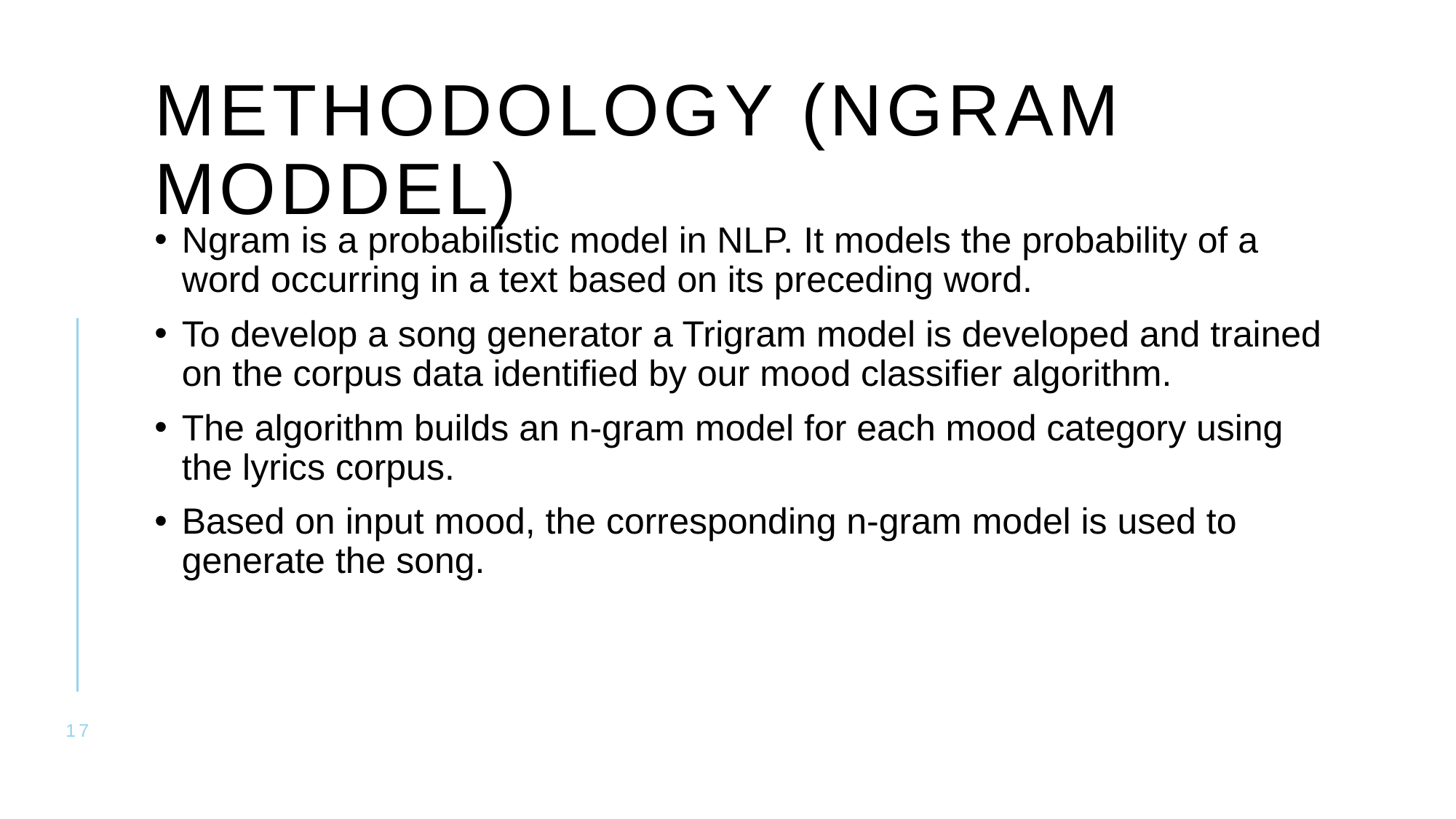

# Methodology (Ngram MODDEL)
Ngram is a probabilistic model in NLP. It models the probability of a word occurring in a text based on its preceding word.
To develop a song generator a Trigram model is developed and trained on the corpus data identified by our mood classifier algorithm.
The algorithm builds an n-gram model for each mood category using the lyrics corpus.
Based on input mood, the corresponding n-gram model is used to generate the song.
17